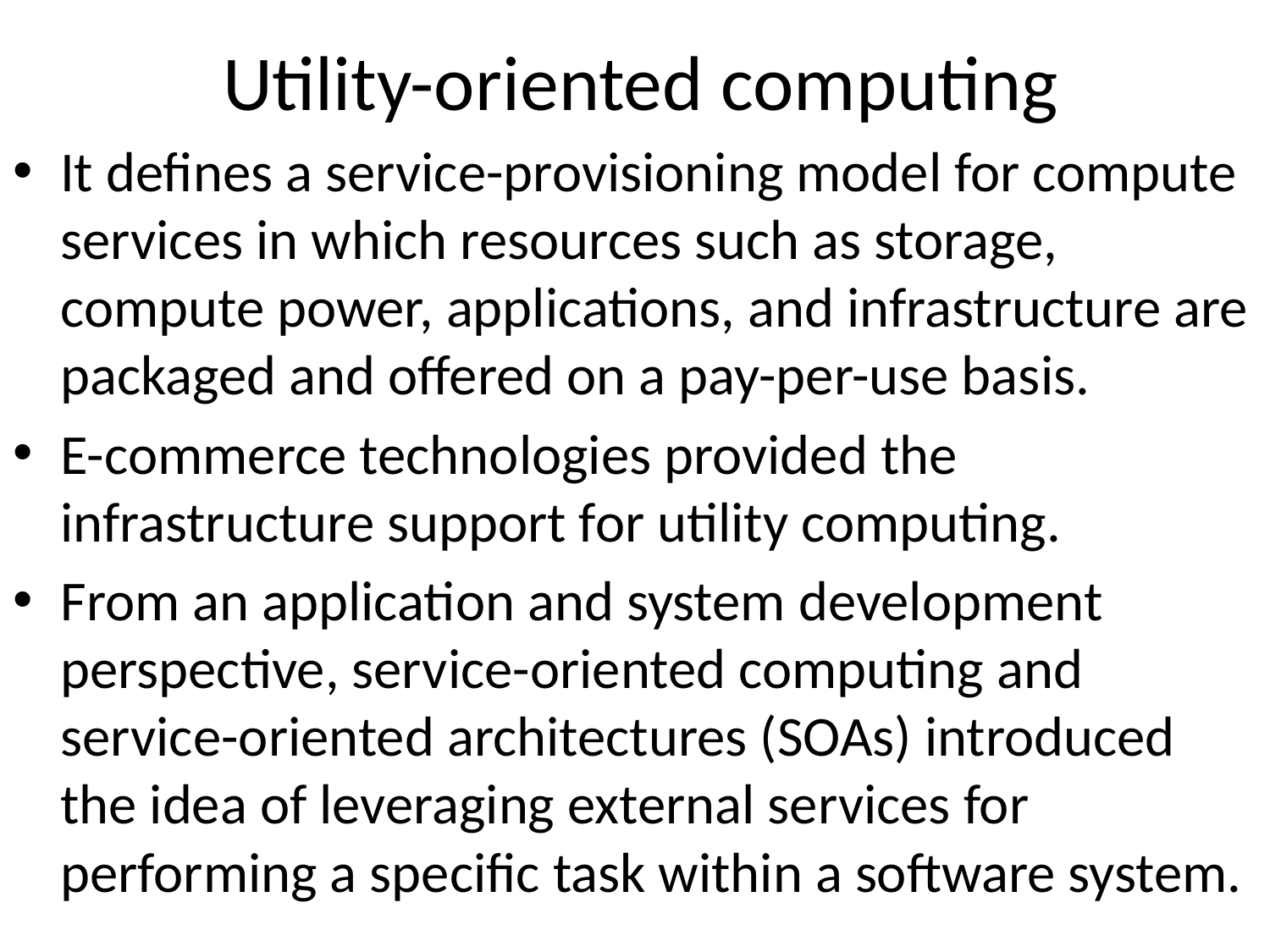

# Utility-oriented computing
It defines a service-provisioning model for compute services in which resources such as storage, compute power, applications, and infrastructure are packaged and offered on a pay-per-use basis.
E-commerce technologies provided the infrastructure support for utility computing.
From an application and system development perspective, service-oriented computing and service-oriented architectures (SOAs) introduced the idea of leveraging external services for performing a specific task within a software system.